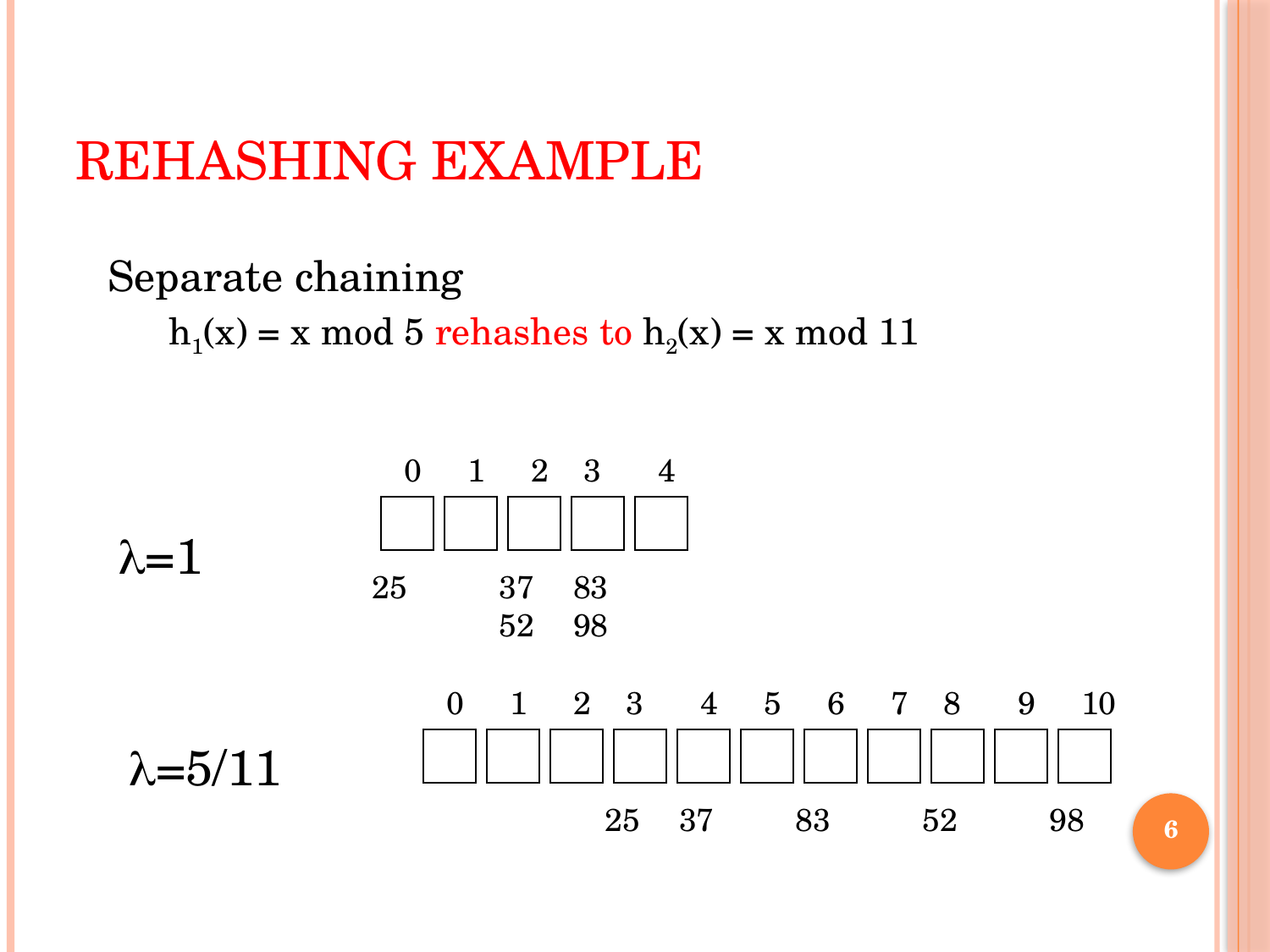

# Rehashing Example
Separate chaining
 h1(x) = x mod 5 rehashes to h2(x) = x mod 11
0
1
2
3
4

λ=1
25
37
52
83
98
0
1
2
3
4
5
6
7
8
9
10
λ=5/11

25
37
83
52
98
6